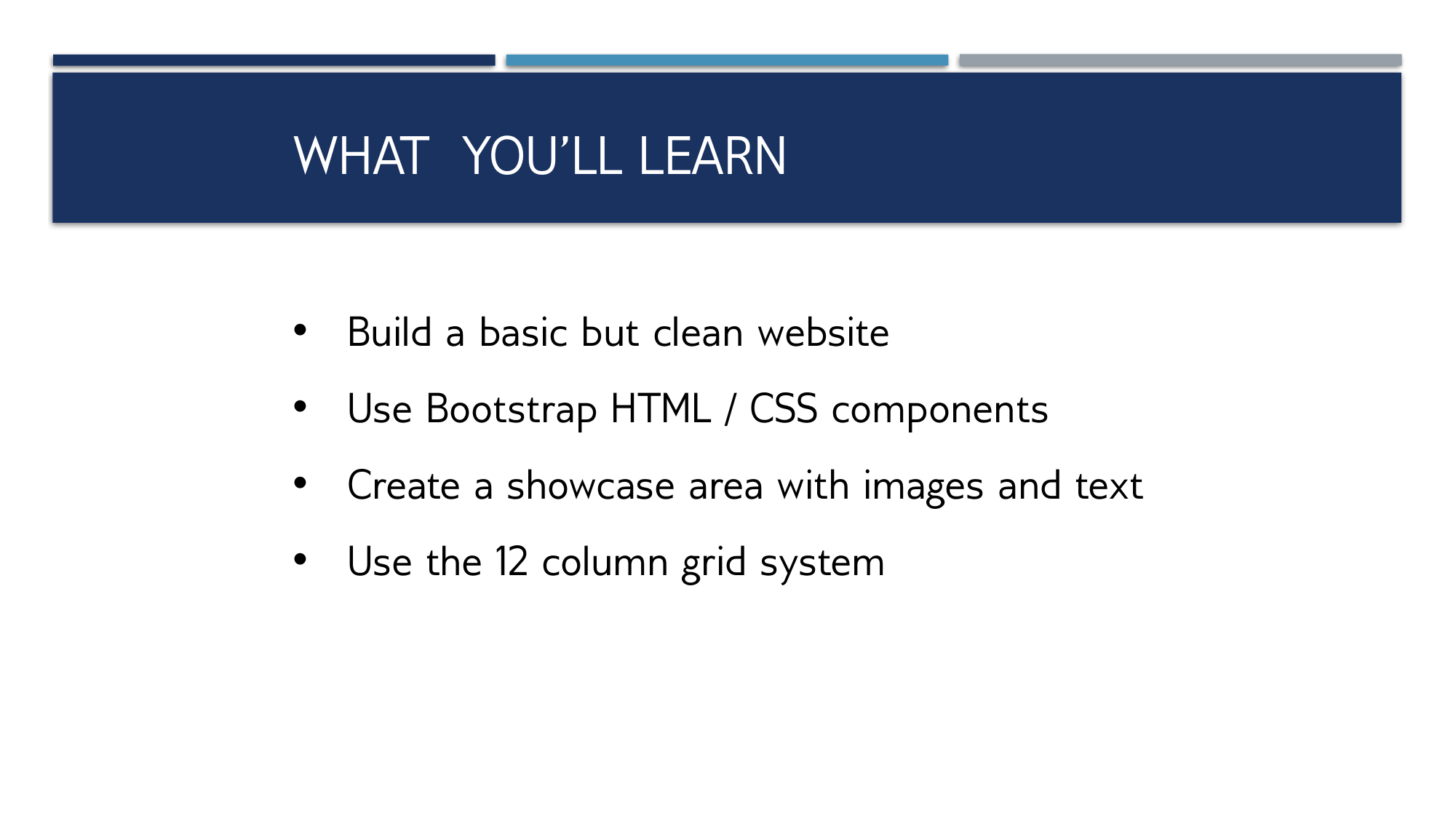

# What  You’ll Learn
Build a basic but clean website
Use Bootstrap HTML / CSS components
Create a showcase area with images and text
Use the 12 column grid system